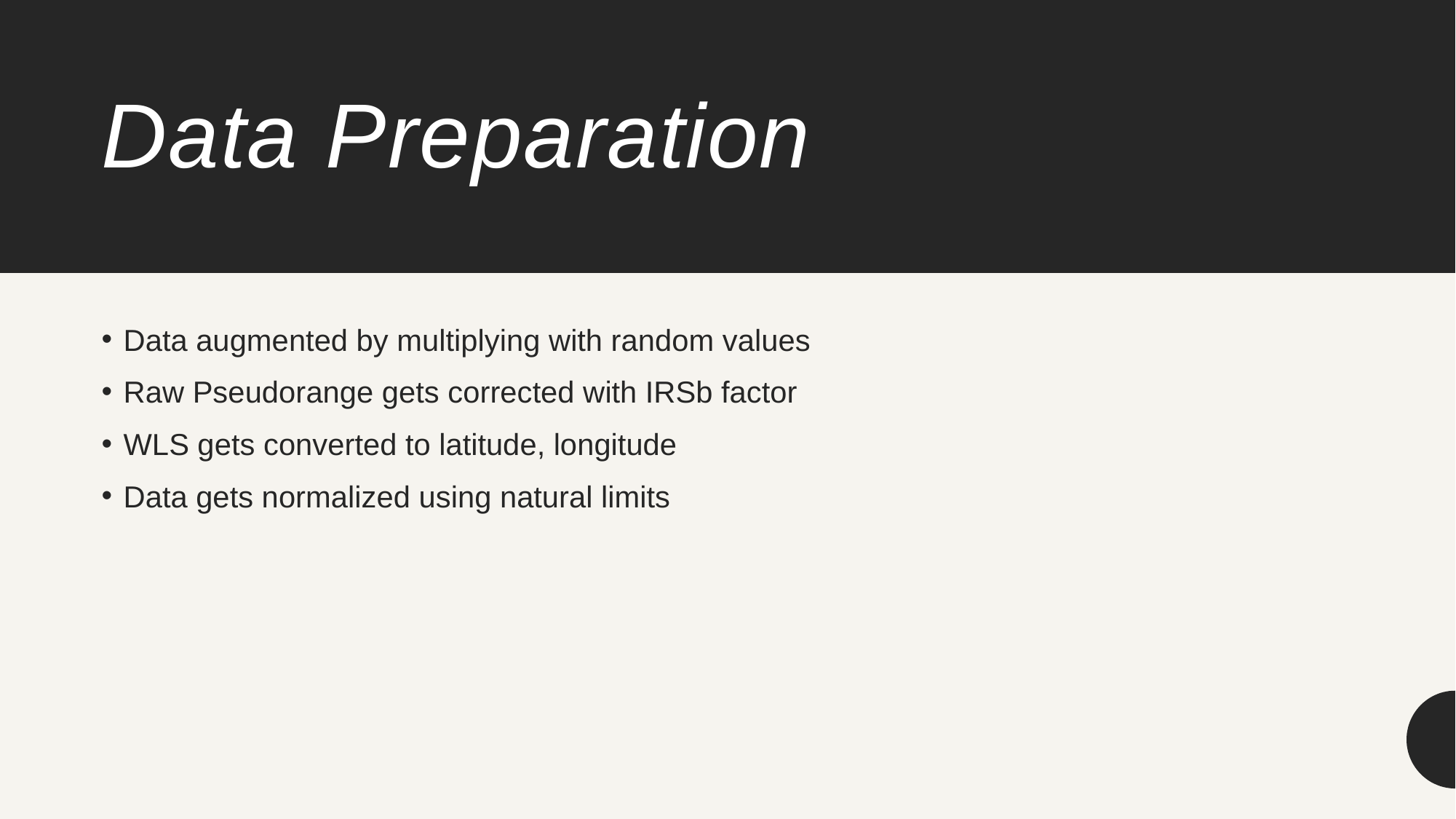

# Data Preparation
Data augmented by multiplying with random values
Raw Pseudorange gets corrected with IRSb factor
WLS gets converted to latitude, longitude
Data gets normalized using natural limits